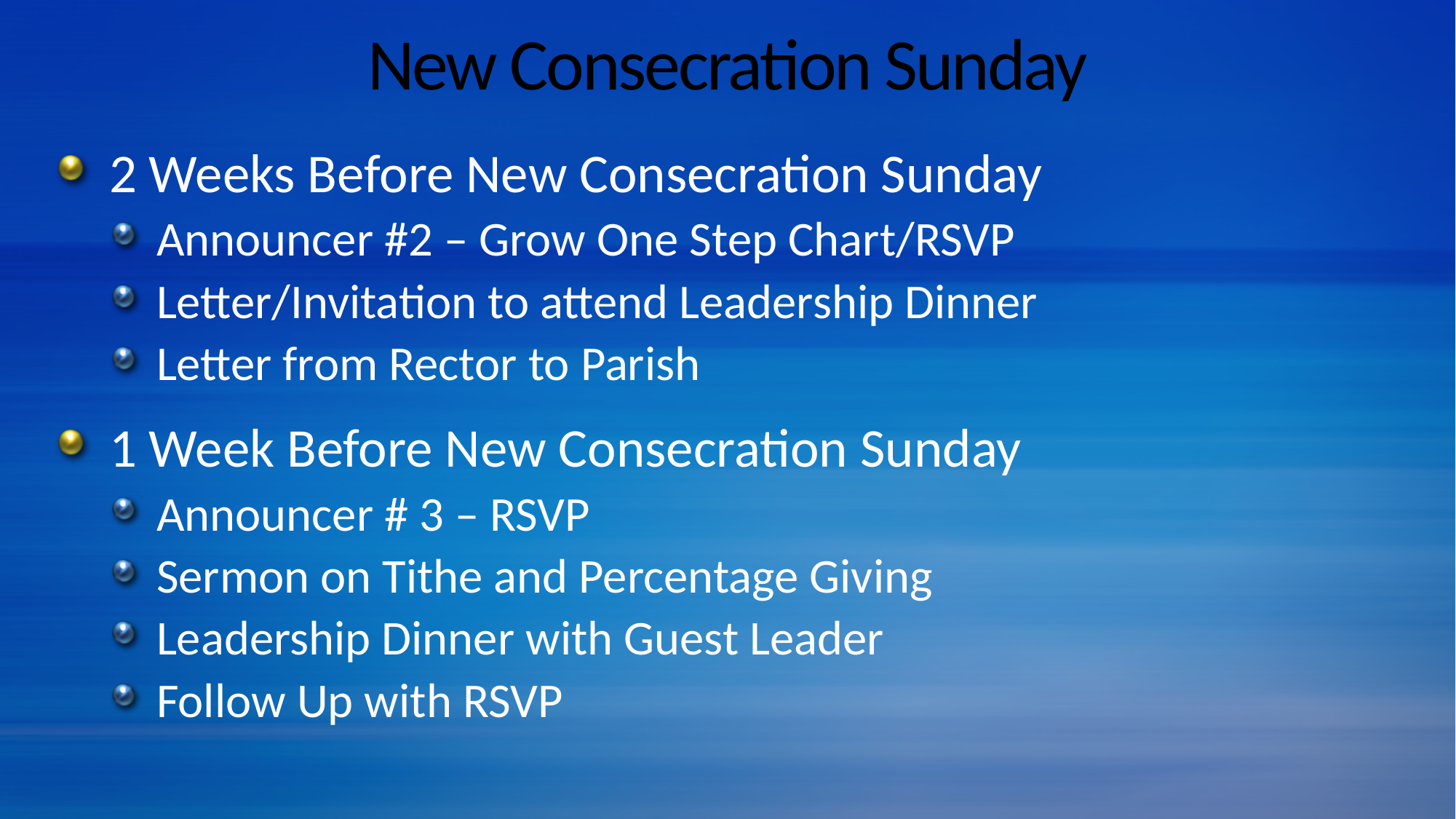

# New Consecration Sunday
2 Weeks Before New Consecration Sunday
Announcer #2 – Grow One Step Chart/RSVP
Letter/Invitation to attend Leadership Dinner
Letter from Rector to Parish
1 Week Before New Consecration Sunday
Announcer # 3 – RSVP
Sermon on Tithe and Percentage Giving
Leadership Dinner with Guest Leader
Follow Up with RSVP